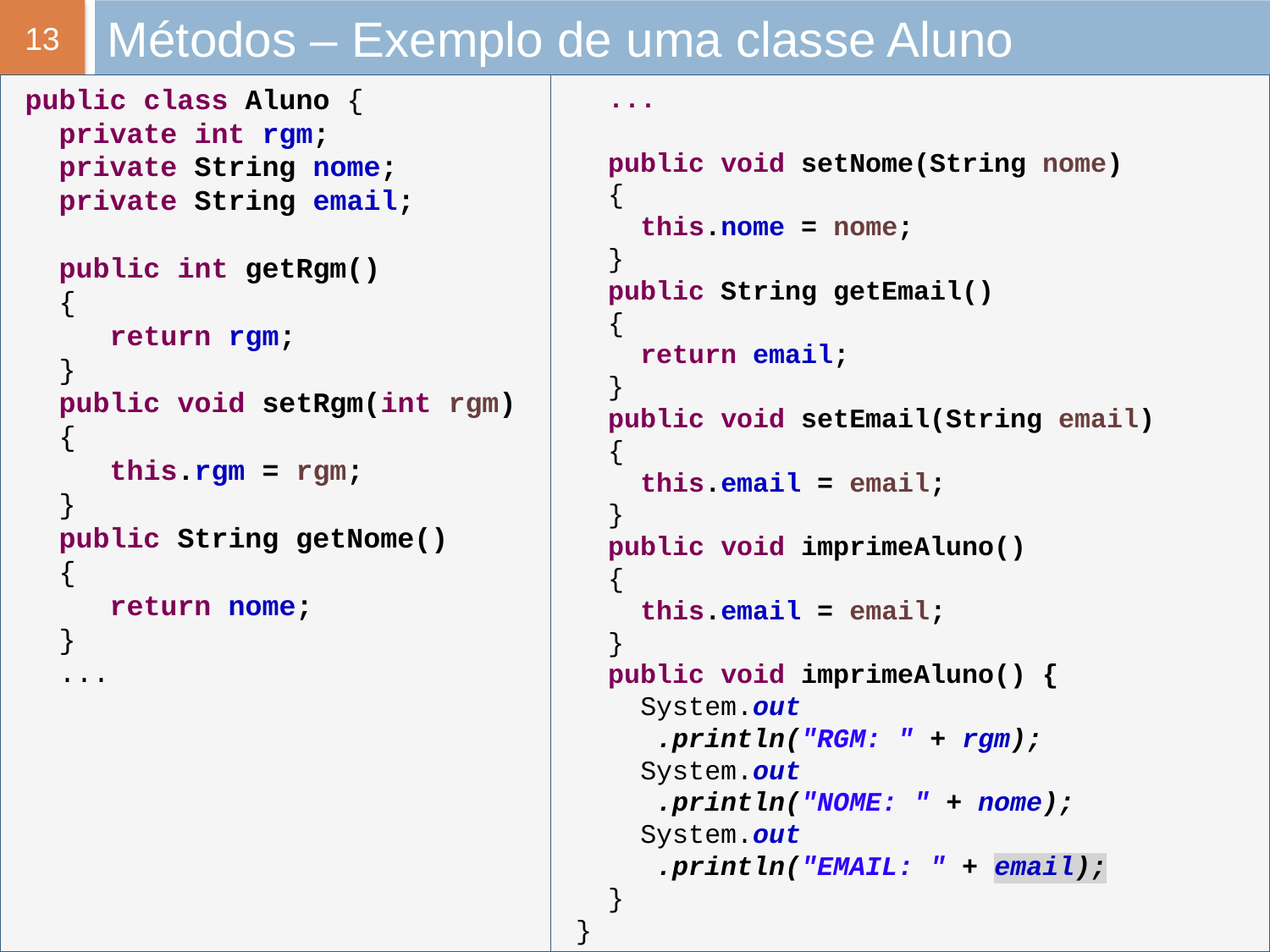

# Métodos – Exemplo de uma classe Aluno
public class Aluno {
  private int rgm;
  private String nome;
  private String email;

  public int getRgm()
  {
     return rgm;
  }
  public void setRgm(int rgm)
  {
     this.rgm = rgm;
  }
  public String getNome()
  {
     return nome;
  }
  ...
  ...

  public void setNome(String nome)
  {
    this.nome = nome;
  }
  public String getEmail()
  {
    return email;
  }
  public void setEmail(String email)
  {
    this.email = email;
  }
  public void imprimeAluno()
  {
    this.email = email;
  }
  public void imprimeAluno() {
    System.out
     .println("RGM: " + rgm);
    System.out
     .println("NOME: " + nome);
    System.out
     .println("EMAIL: " + email);
  }
}